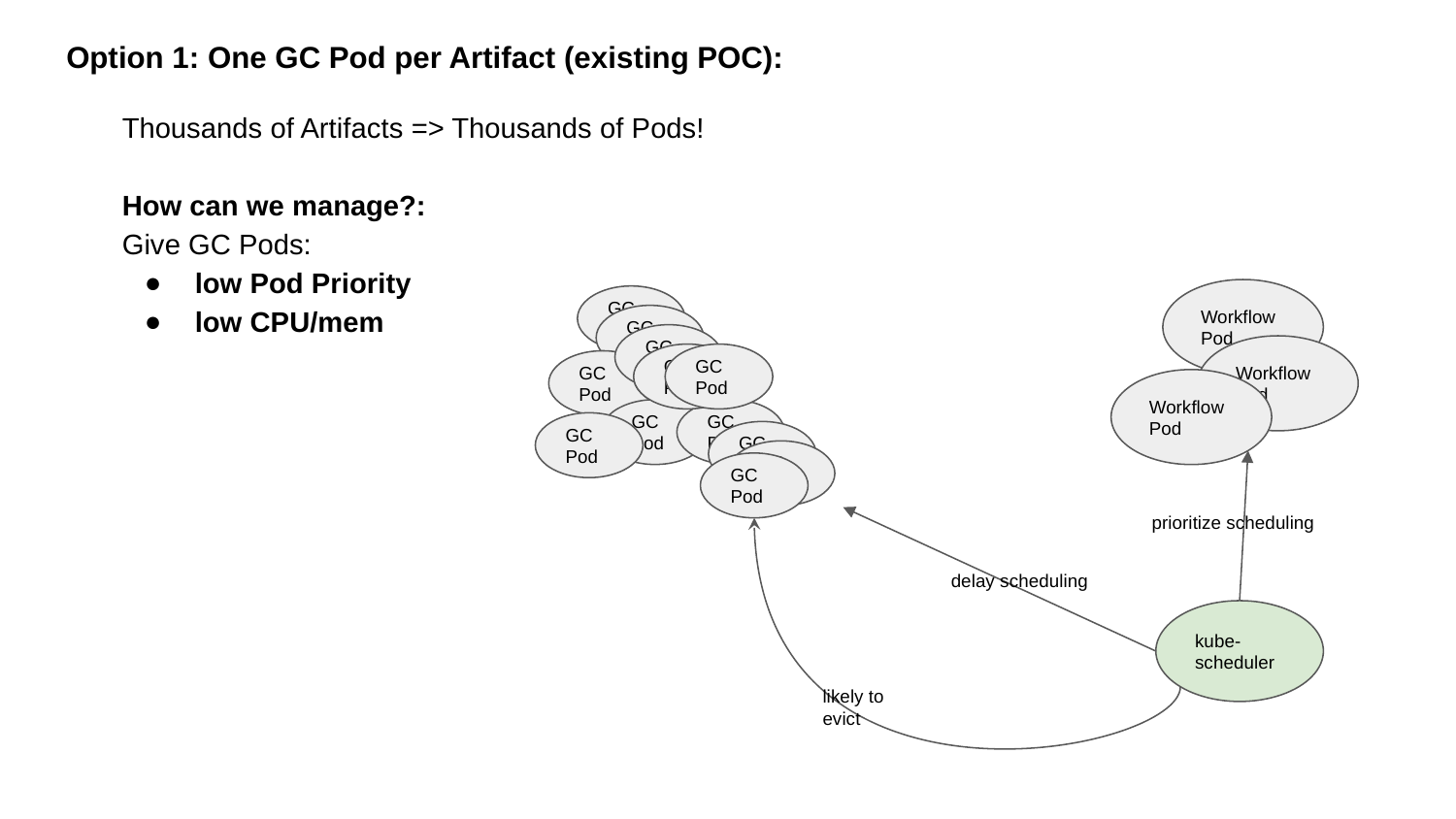

Option 1: One GC Pod per Artifact (existing POC):
Thousands of Artifacts => Thousands of Pods!

How can we manage?:
Give GC Pods:
low Pod Priority
low CPU/mem
Workflow Pod
GC Pod
GC Pod
GC Pod
Workflow Pod
GC Pod
GC Pod
GC Pod
GC Pod
Workflow Pod
GC Pod
GC Pod
GC Pod
GC Pod
GC Pod
GC Pod
prioritize scheduling
delay scheduling
kube-
scheduler
likely to evict